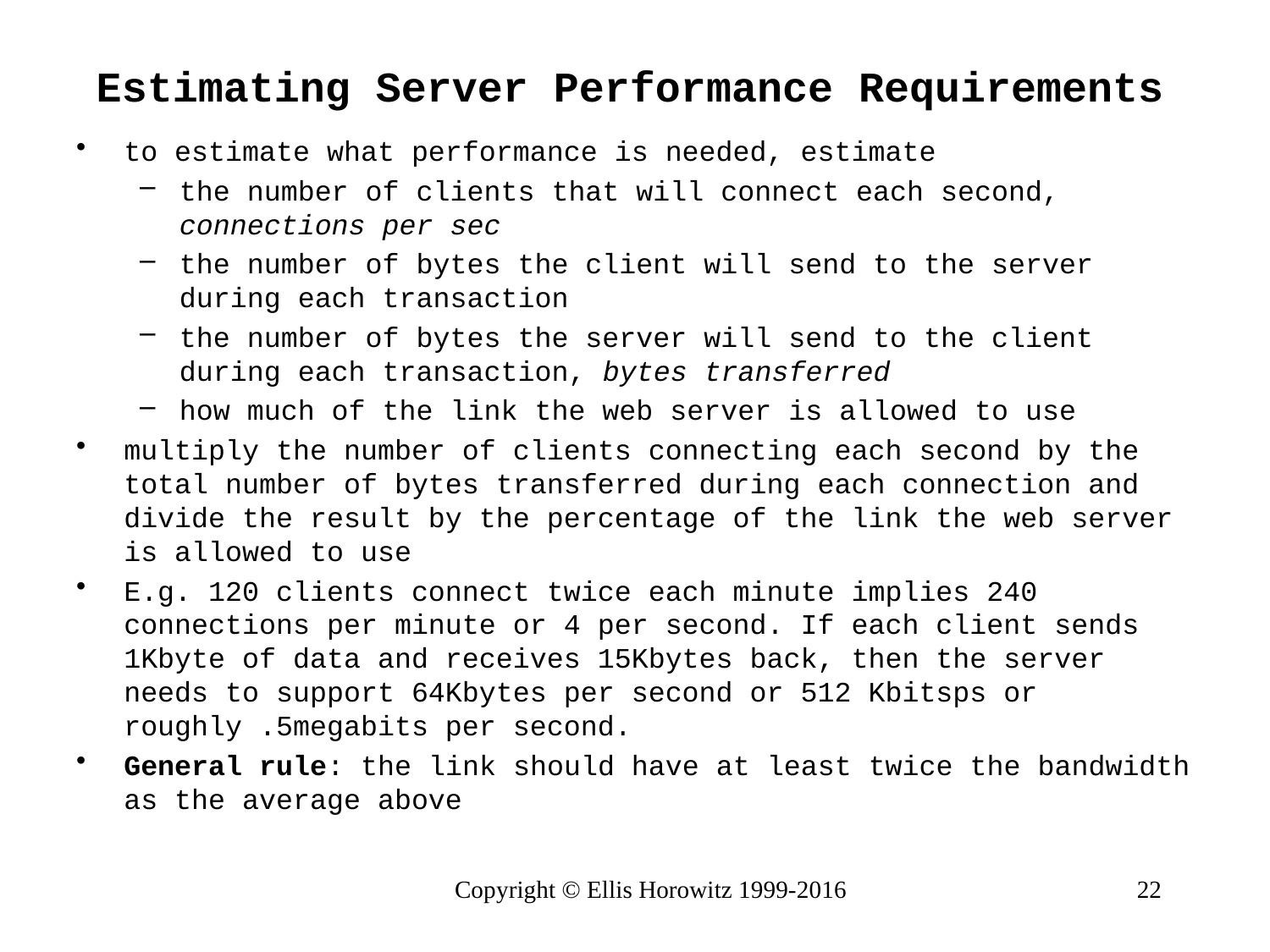

# Estimating Server Performance Requirements
to estimate what performance is needed, estimate
the number of clients that will connect each second, connections per sec
the number of bytes the client will send to the server during each transaction
the number of bytes the server will send to the client during each transaction, bytes transferred
how much of the link the web server is allowed to use
multiply the number of clients connecting each second by the total number of bytes transferred during each connection and divide the result by the percentage of the link the web server is allowed to use
E.g. 120 clients connect twice each minute implies 240 connections per minute or 4 per second. If each client sends 1Kbyte of data and receives 15Kbytes back, then the server needs to support 64Kbytes per second or 512 Kbitsps or roughly .5megabits per second.
General rule: the link should have at least twice the bandwidth as the average above
Copyright © Ellis Horowitz 1999-2016
22